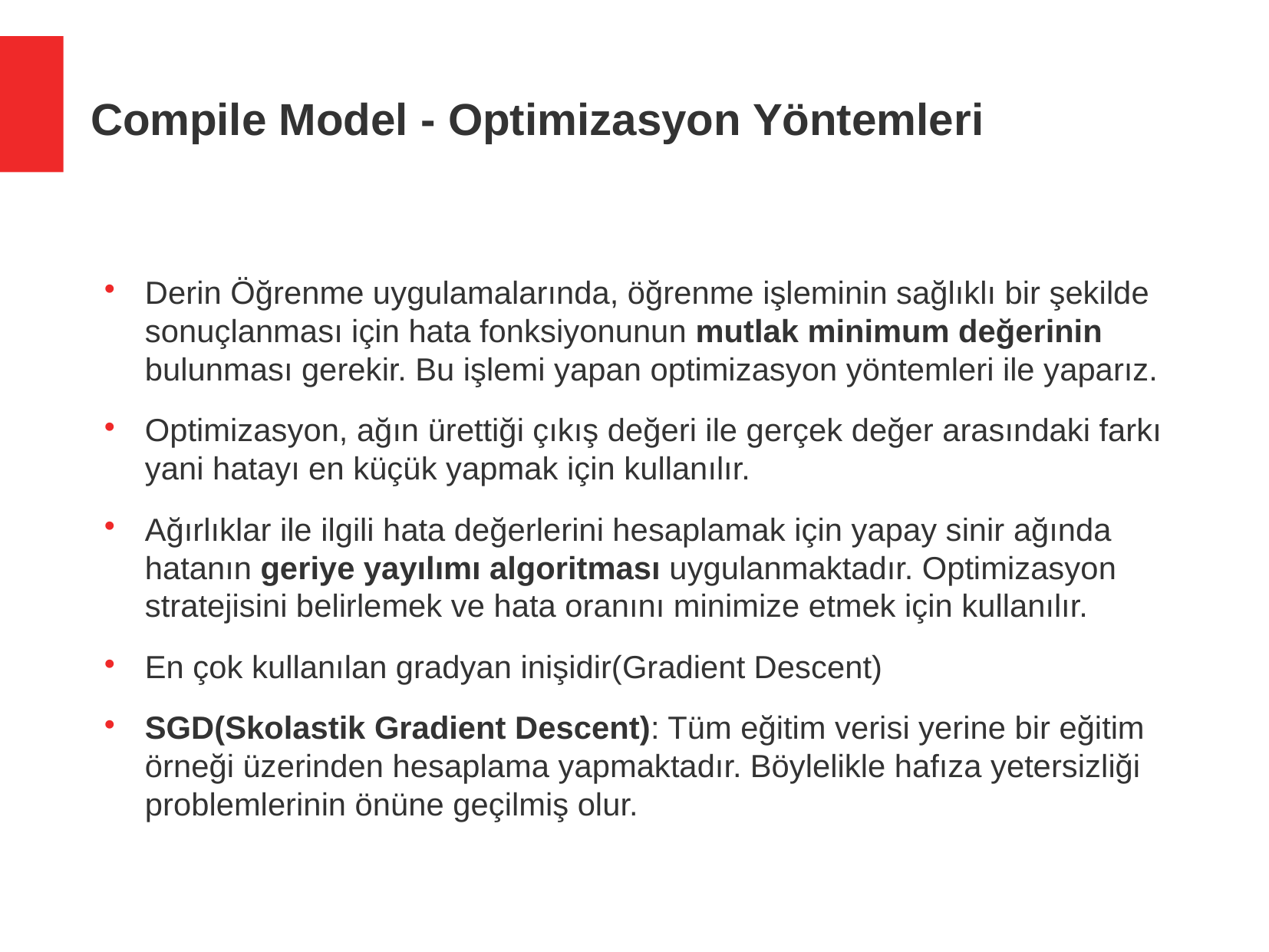

Compile Model - Optimizasyon Yöntemleri
Derin Öğrenme uygulamalarında, öğrenme işleminin sağlıklı bir şekilde sonuçlanması için hata fonksiyonunun mutlak minimum değerinin bulunması gerekir. Bu işlemi yapan optimizasyon yöntemleri ile yaparız.
Optimizasyon, ağın ürettiği çıkış değeri ile gerçek değer arasındaki farkı yani hatayı en küçük yapmak için kullanılır.
Ağırlıklar ile ilgili hata değerlerini hesaplamak için yapay sinir ağında hatanın geriye yayılımı algoritması uygulanmaktadır. Optimizasyon stratejisini belirlemek ve hata oranını minimize etmek için kullanılır.
En çok kullanılan gradyan inişidir(Gradient Descent)
SGD(Skolastik Gradient Descent): Tüm eğitim verisi yerine bir eğitim örneği üzerinden hesaplama yapmaktadır. Böylelikle hafıza yetersizliği problemlerinin önüne geçilmiş olur.